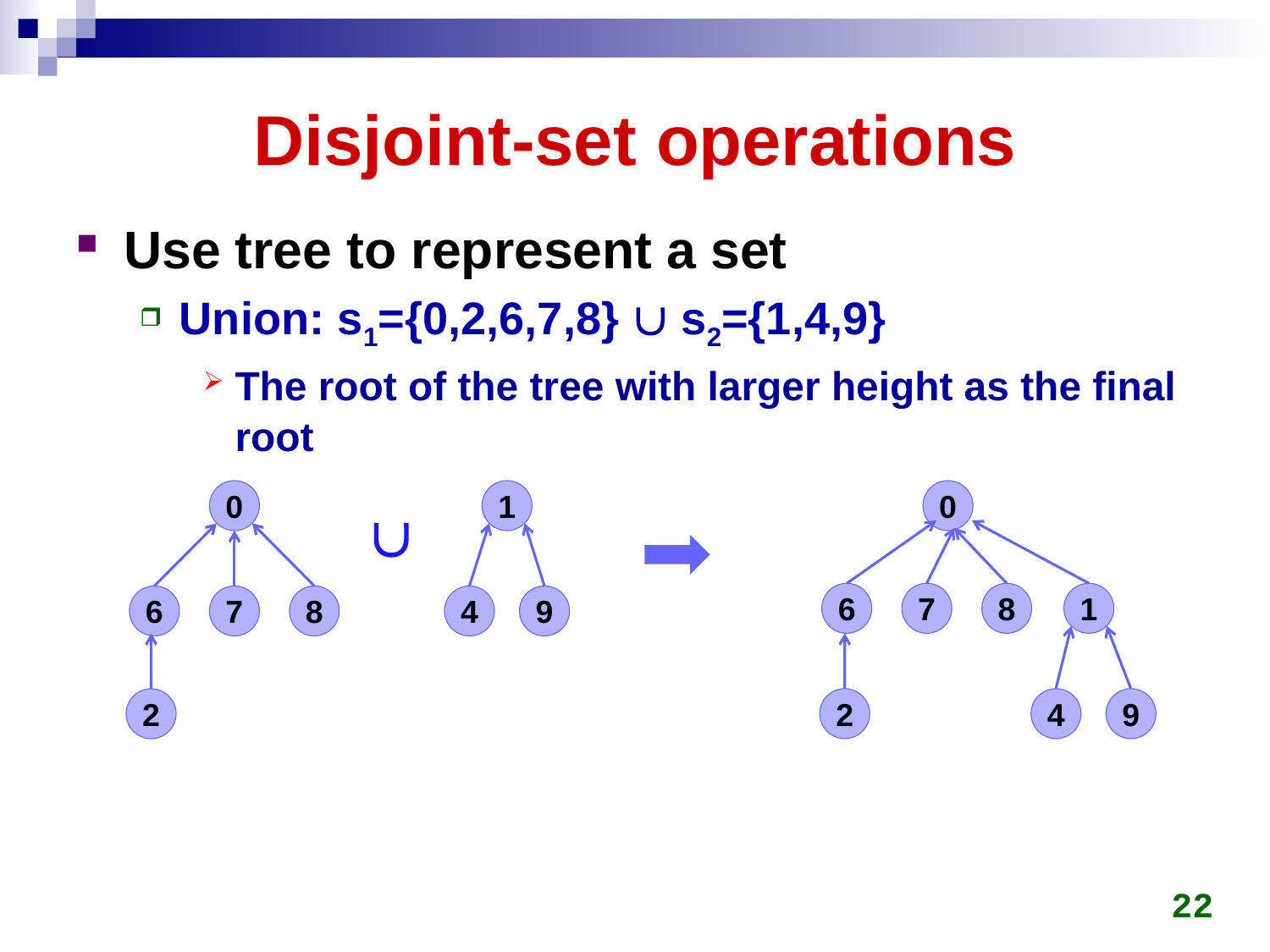

# Disjoint-set operations
Use tree to represent a set
Union: s1={0,2,6,7,8} ∪ s2={1,4,9}
The root of the tree with larger height as the final root
0
1
0
6
7
8
1
4
9
∪

6
7
8
4
9
2
2
22